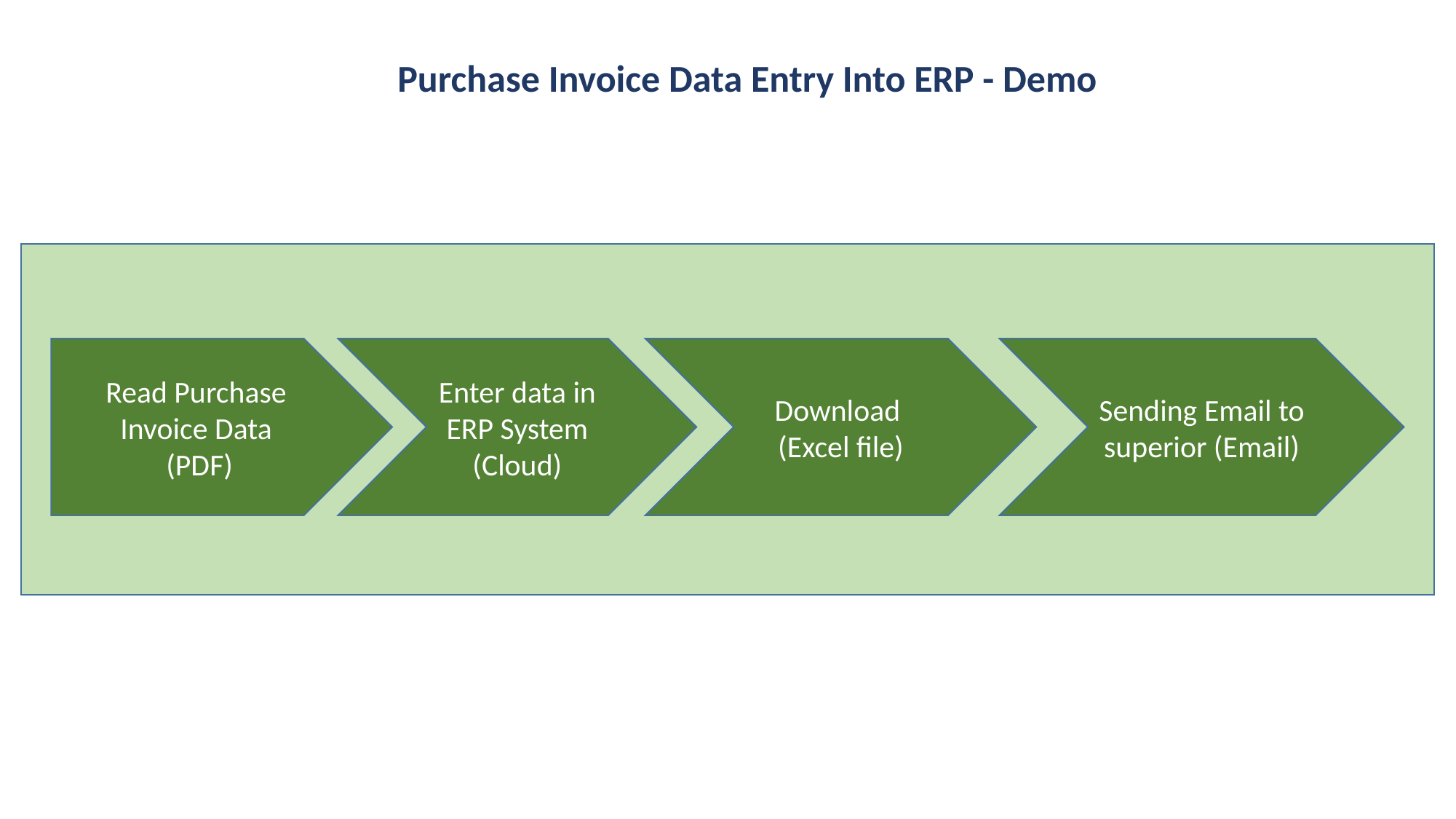

Purchase Invoice Data Entry Into ERP - Demo

Read Purchase
Invoice Data
(PDF)
Sending Email to superior (Email)
Download
(Excel file)
Enter data in ERP System
(Cloud)